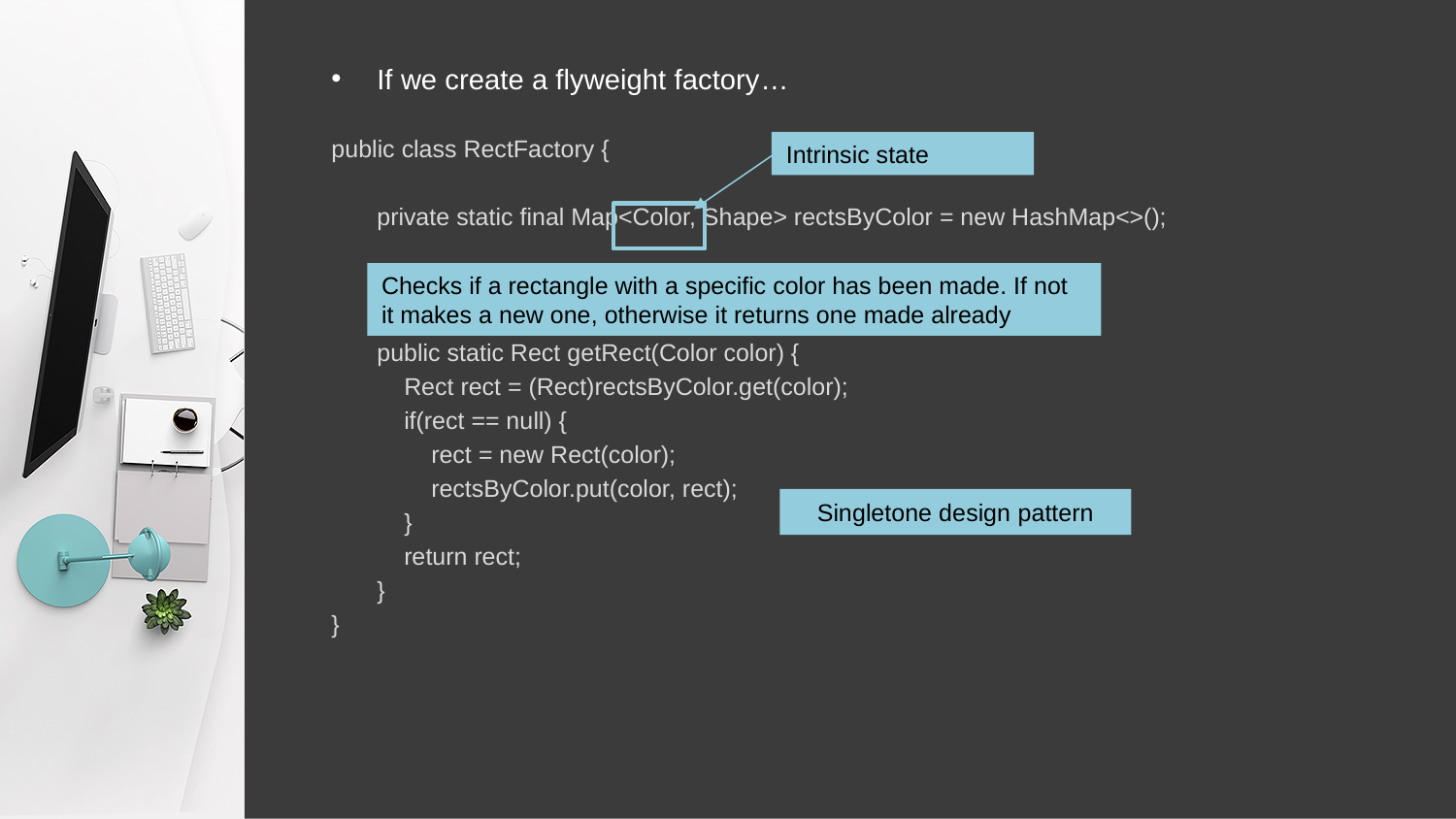

If we create a flyweight factory…

public class RectFactory {

	private static final Map<Color, Shape> rectsByColor = new HashMap<>();

	public static Rect getRect(Color color) {
	    Rect rect = (Rect)rectsByColor.get(color);
	    if(rect == null) {
	        rect = new Rect(color);
	        rectsByColor.put(color, rect);
	    }
	    return rect;
	}
}

Intrinsic state

Checks if a rectangle with a specific color has been made. If not it makes a new one, otherwise it returns one made already
Singletone design pattern